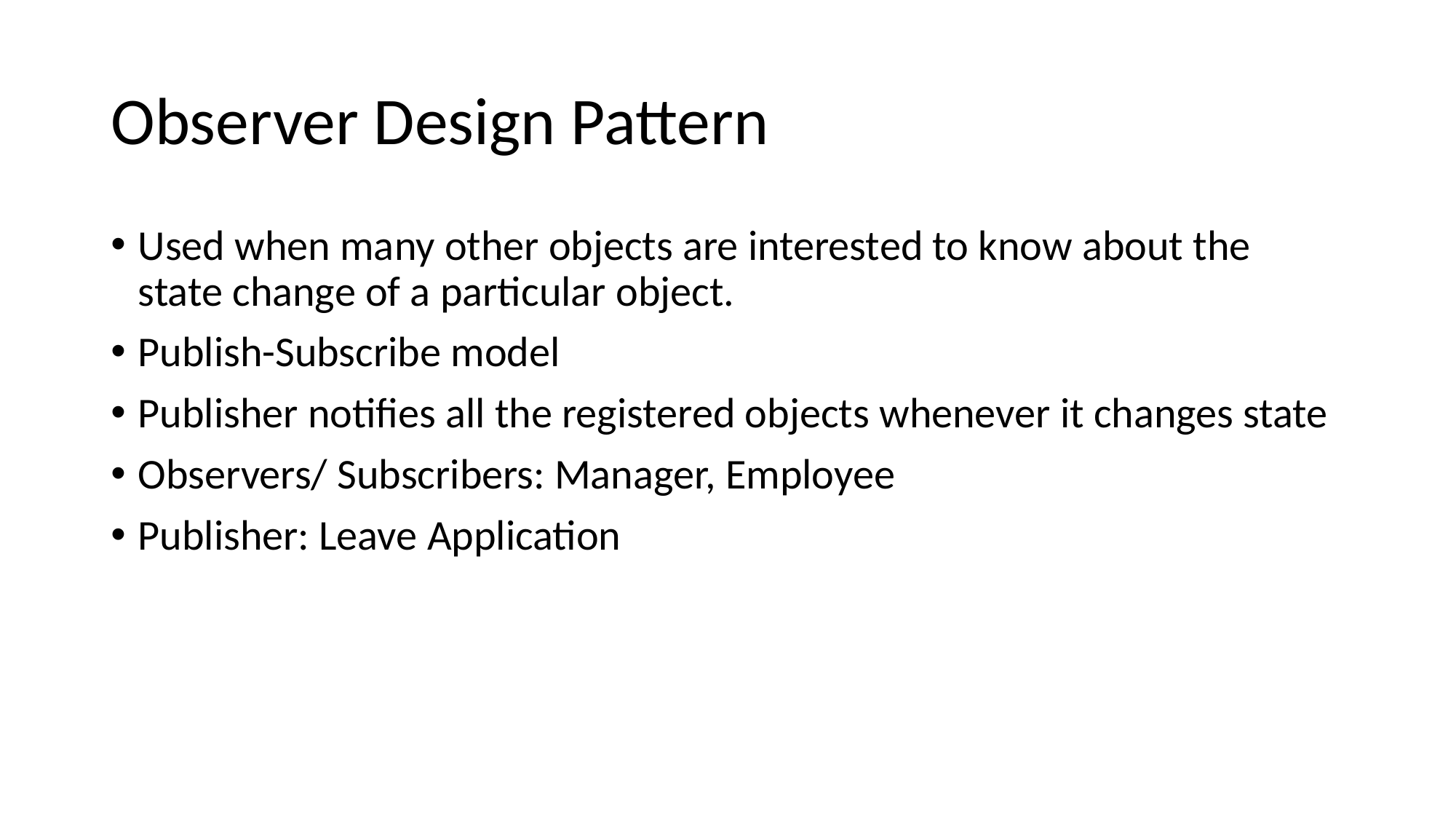

# Observer Design Pattern
Used when many other objects are interested to know about the state change of a particular object.
Publish-Subscribe model
Publisher notifies all the registered objects whenever it changes state
Observers/ Subscribers: Manager, Employee
Publisher: Leave Application